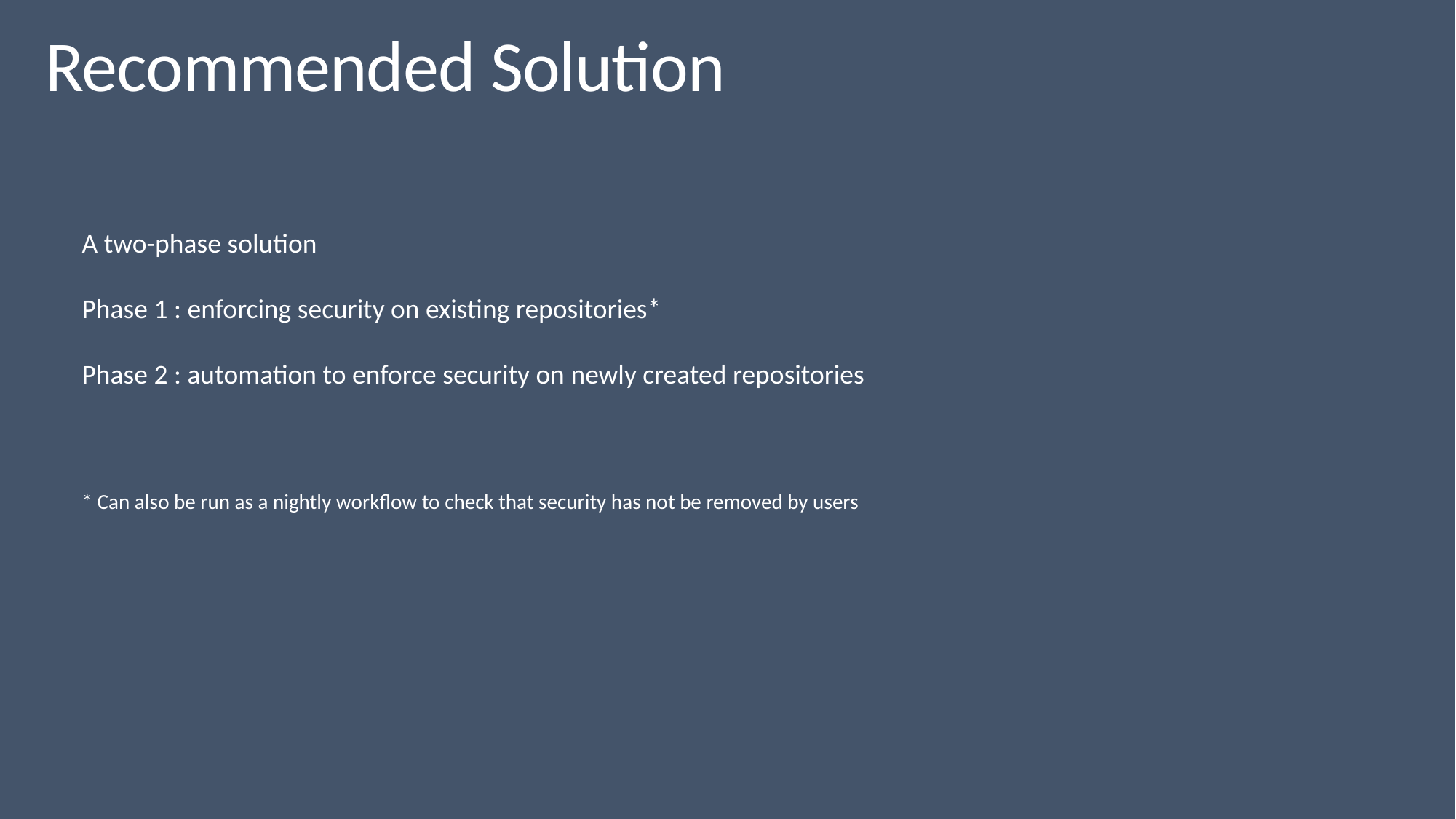

# Recommended Solution
A two-phase solution

Phase 1 : enforcing security on existing repositories*

Phase 2 : automation to enforce security on newly created repositories

* Can also be run as a nightly workflow to check that security has not be removed by users